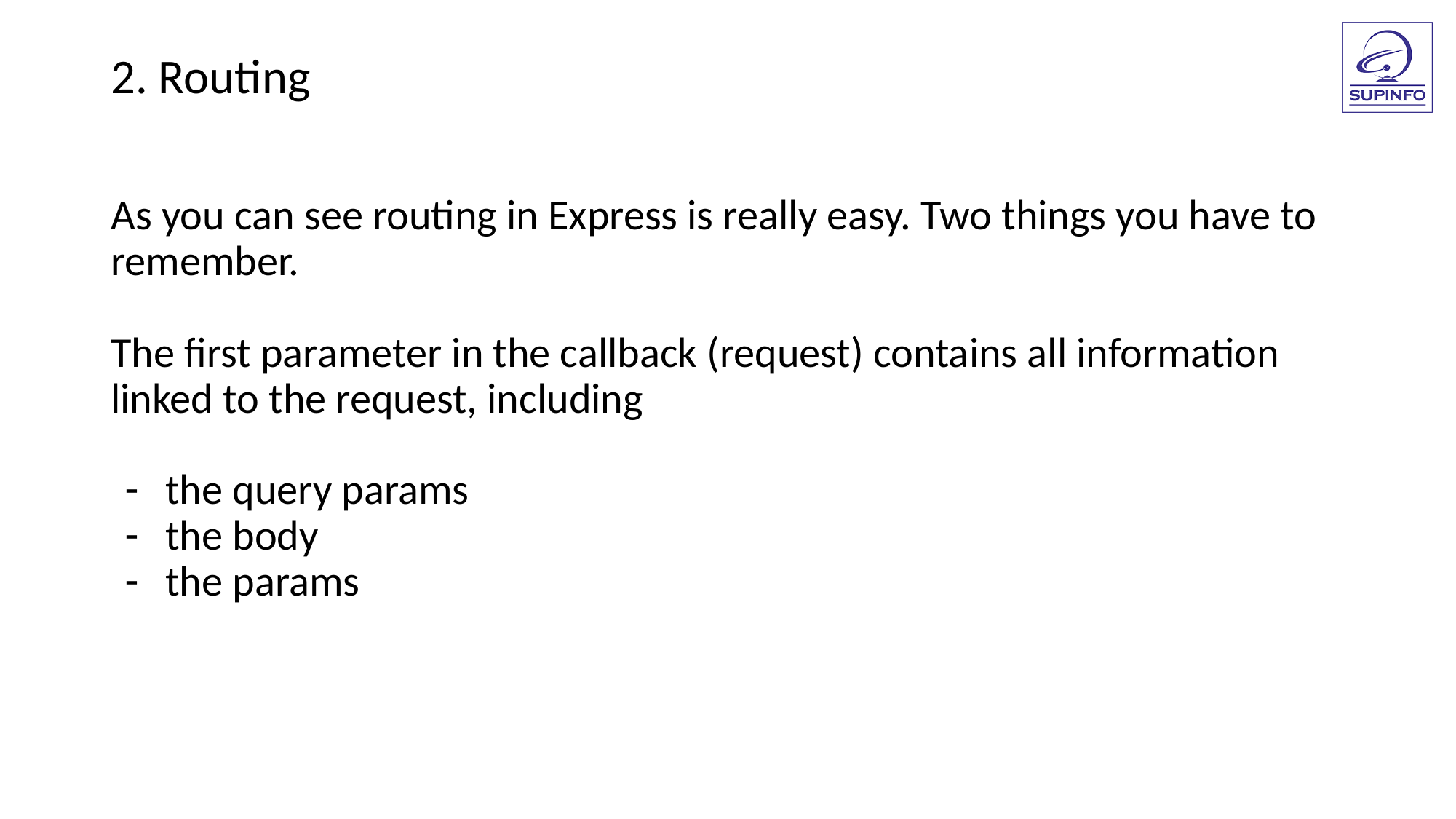

2. Routing
As you can see routing in Express is really easy. Two things you have to
remember.

The first parameter in the callback (request) contains all information linked to the request, including

the query params
the body
the params